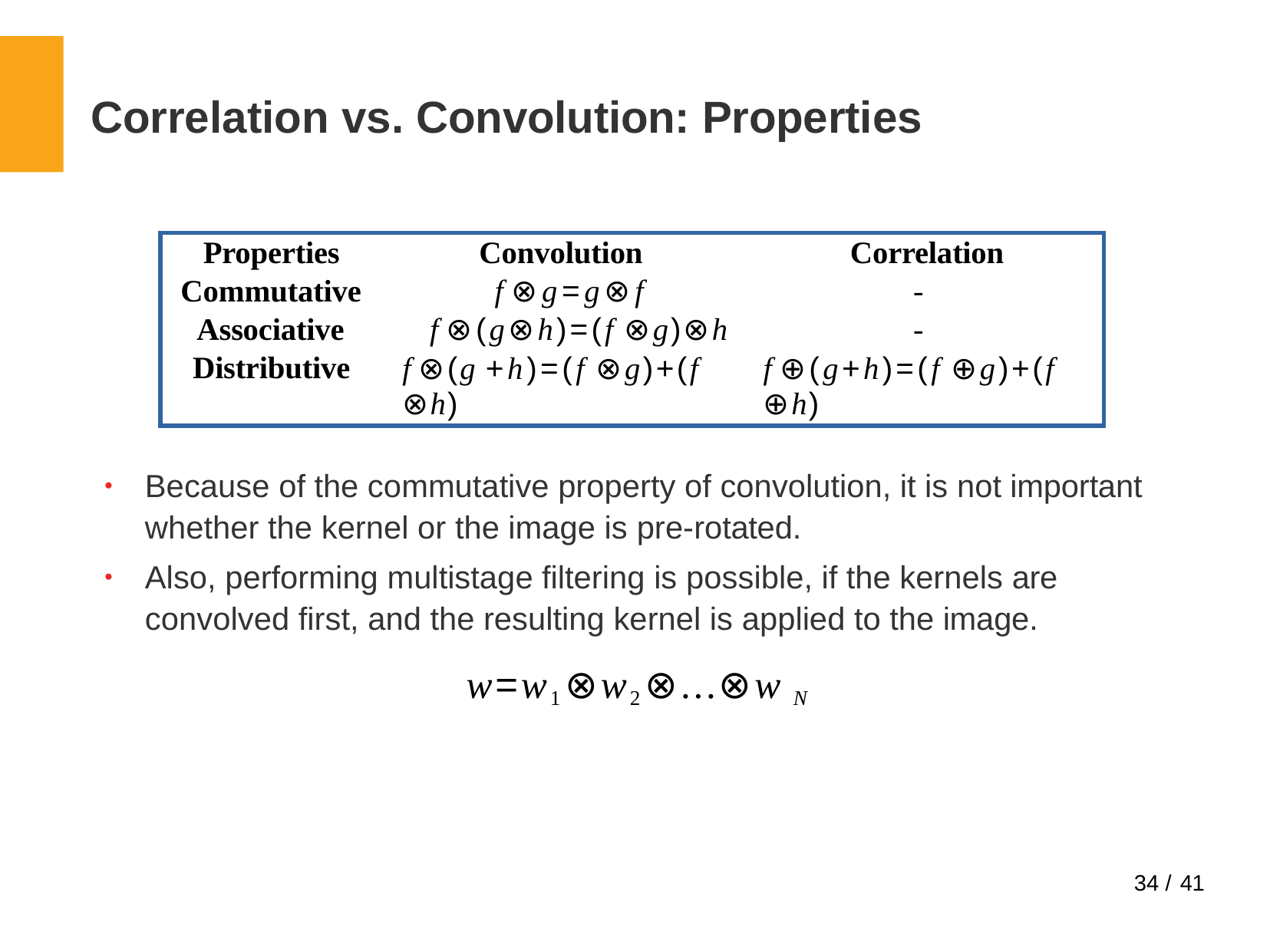

# Correlation vs. Convolution: Properties
| Properties | Convolution | Correlation |
| --- | --- | --- |
| Commutative | f ⊗g=g⊗f | - |
| Associative | f ⊗(g⊗h)=(f ⊗g)⊗h | - |
| Distributive | f ⊗(g +h)=(f ⊗g)+(f ⊗h) | f ⊕(g+h)=(f ⊕g)+(f ⊕h) |
Because of the commutative property of convolution, it is not important whether the kernel or the image is pre-rotated.
Also, performing multistage filtering is possible, if the kernels are convolved first, and the resulting kernel is applied to the image.
w=w1⊗w2⊗...⊗w N
●
●
34 / 41